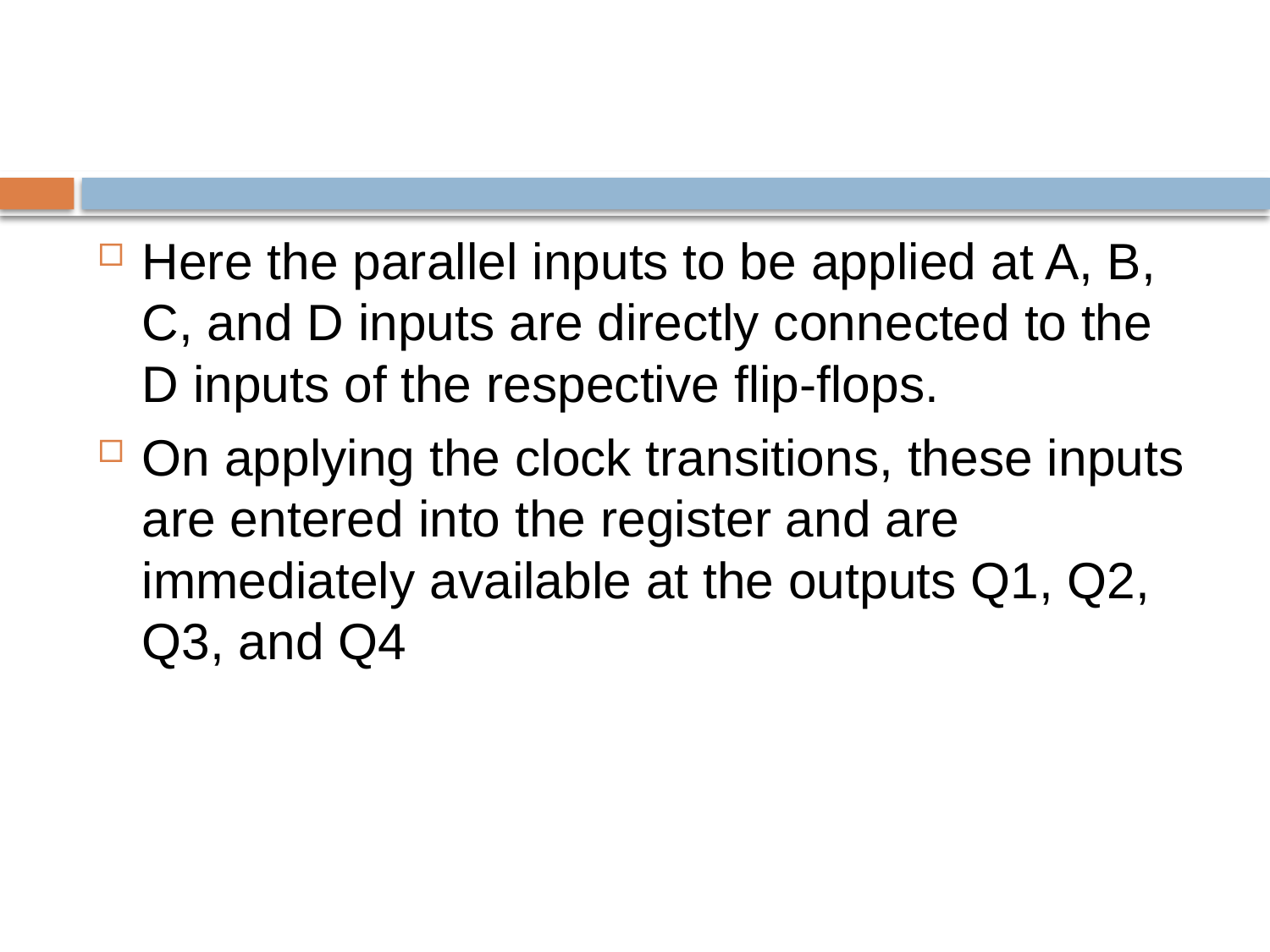

#
Here the parallel inputs to be applied at A, B, C, and D inputs are directly connected to the D inputs of the respective ﬂip-ﬂops.
On applying the clock transitions, these inputs are entered into the register and are immediately available at the outputs Q1, Q2, Q3, and Q4